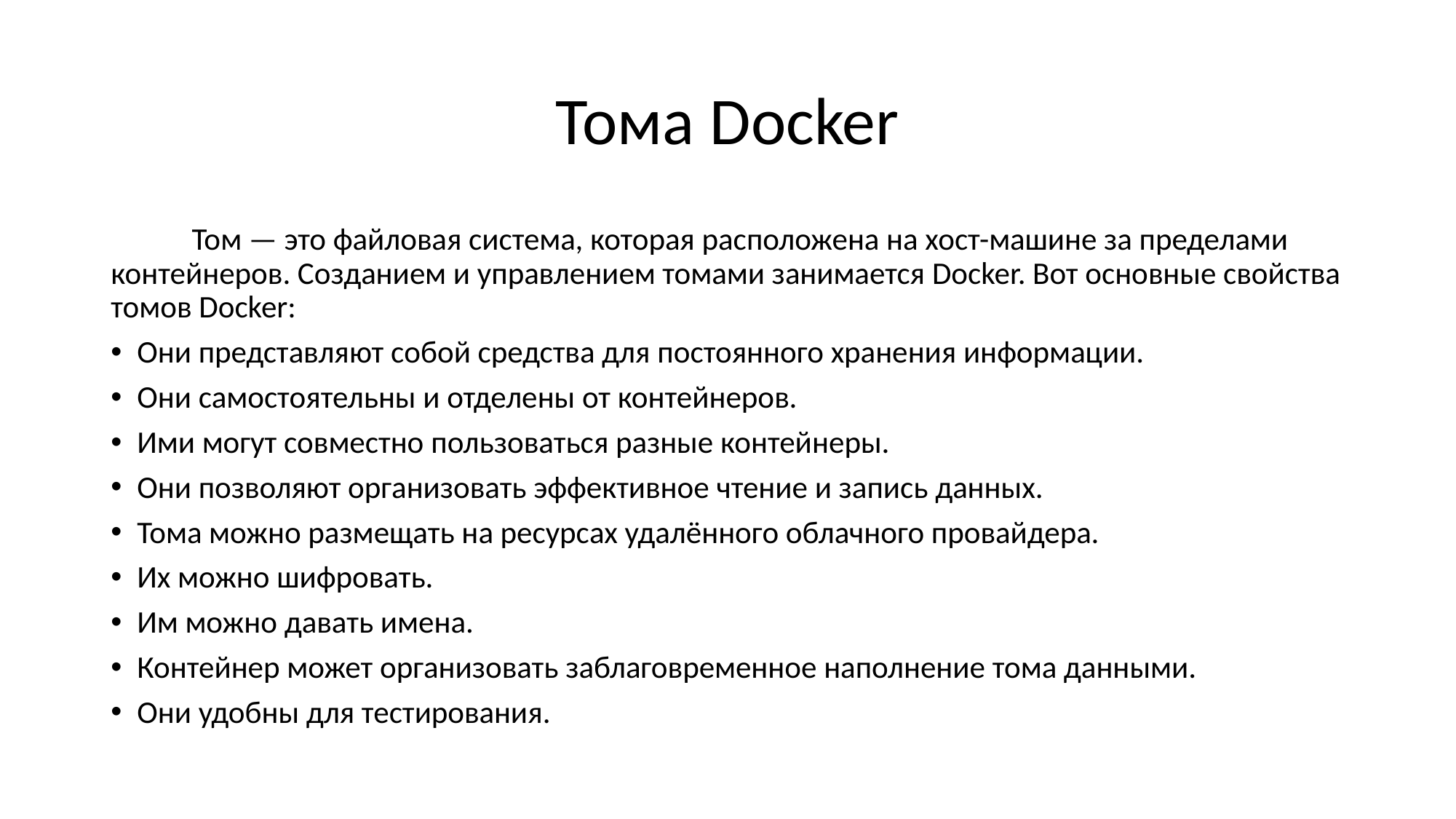

# Тома Docker
	Том — это файловая система, которая расположена на хост-машине за пределами контейнеров. Созданием и управлением томами занимается Docker. Вот основные свойства томов Docker:
Они представляют собой средства для постоянного хранения информации.
Они самостоятельны и отделены от контейнеров.
Ими могут совместно пользоваться разные контейнеры.
Они позволяют организовать эффективное чтение и запись данных.
Тома можно размещать на ресурсах удалённого облачного провайдера.
Их можно шифровать.
Им можно давать имена.
Контейнер может организовать заблаговременное наполнение тома данными.
Они удобны для тестирования.